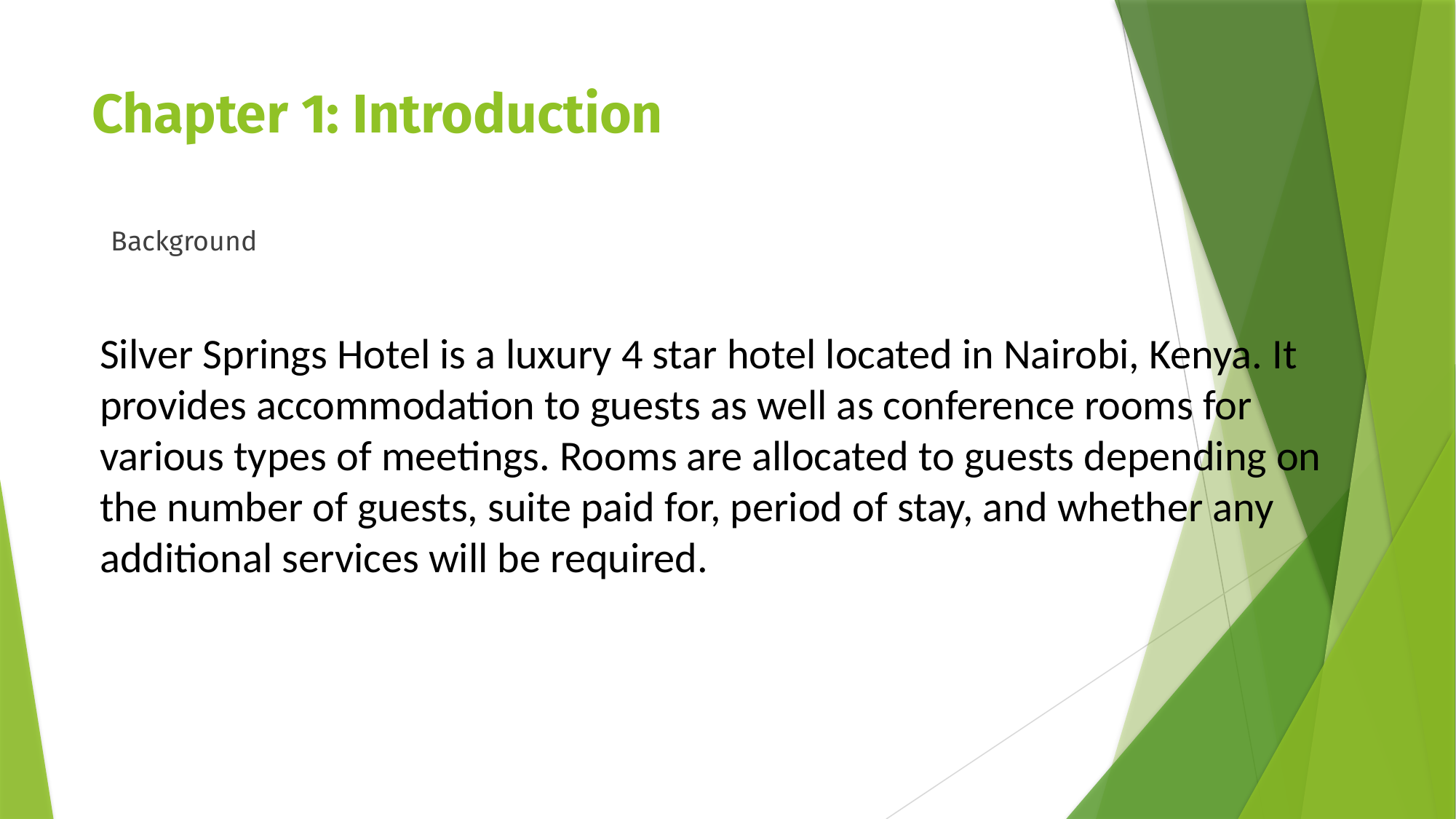

# Chapter 1: Introduction
Background
Silver Springs Hotel is a luxury 4 star hotel located in Nairobi, Kenya. It provides accommodation to guests as well as conference rooms for various types of meetings. Rooms are allocated to guests depending on the number of guests, suite paid for, period of stay, and whether any additional services will be required.